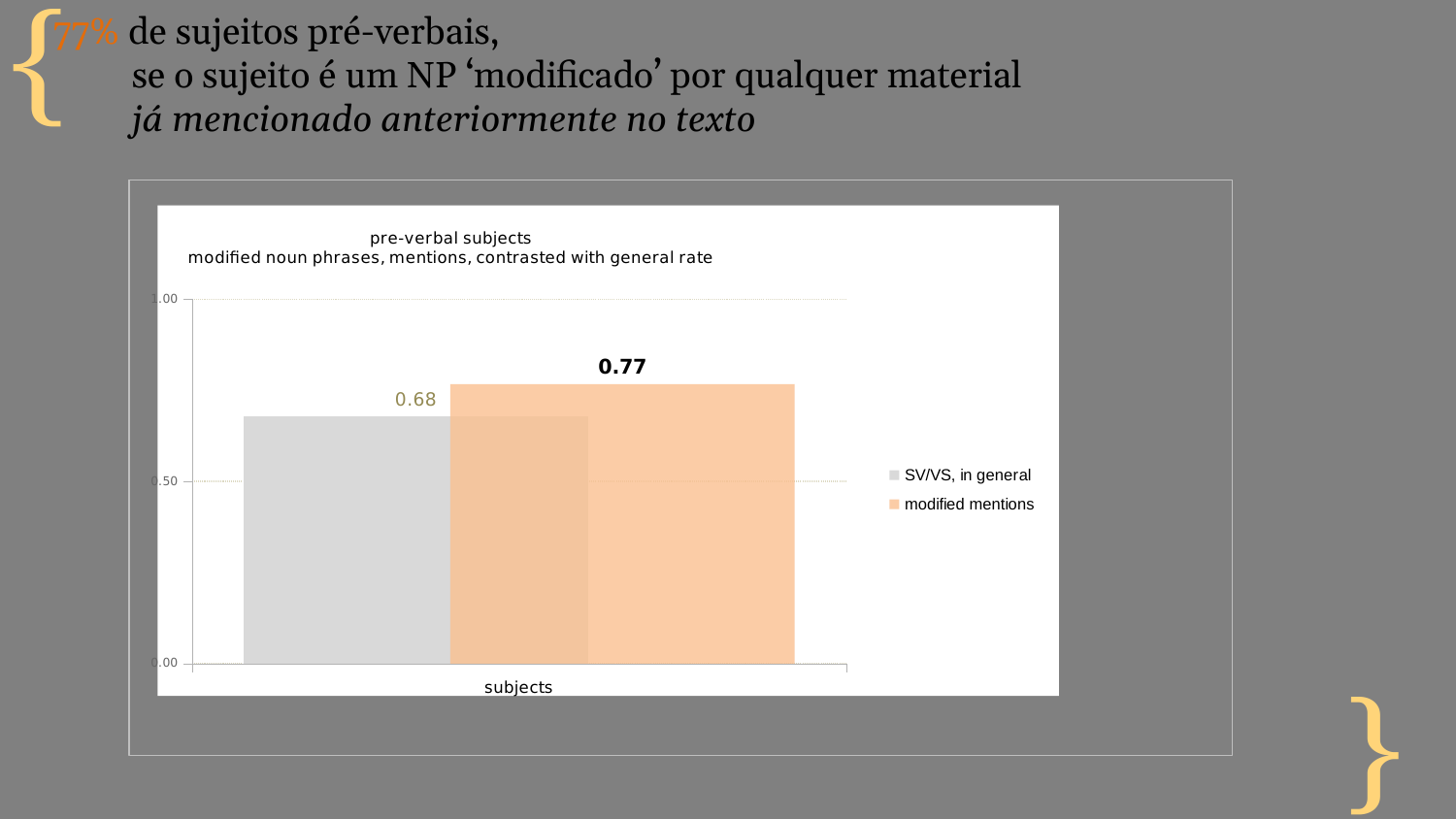

77% de sujeitos pré-verbais,
         se o sujeito é um NP ‘modificado’ por qualquer material
         já mencionado anteriormente no texto

### Chart: pre-verbal subjects
modified noun phrases, mentions, contrasted with general rate

| Category |  | modified mentions |
|---|---|---|
| subjects | 0.6794258373205742 | 0.7663551401869159 |